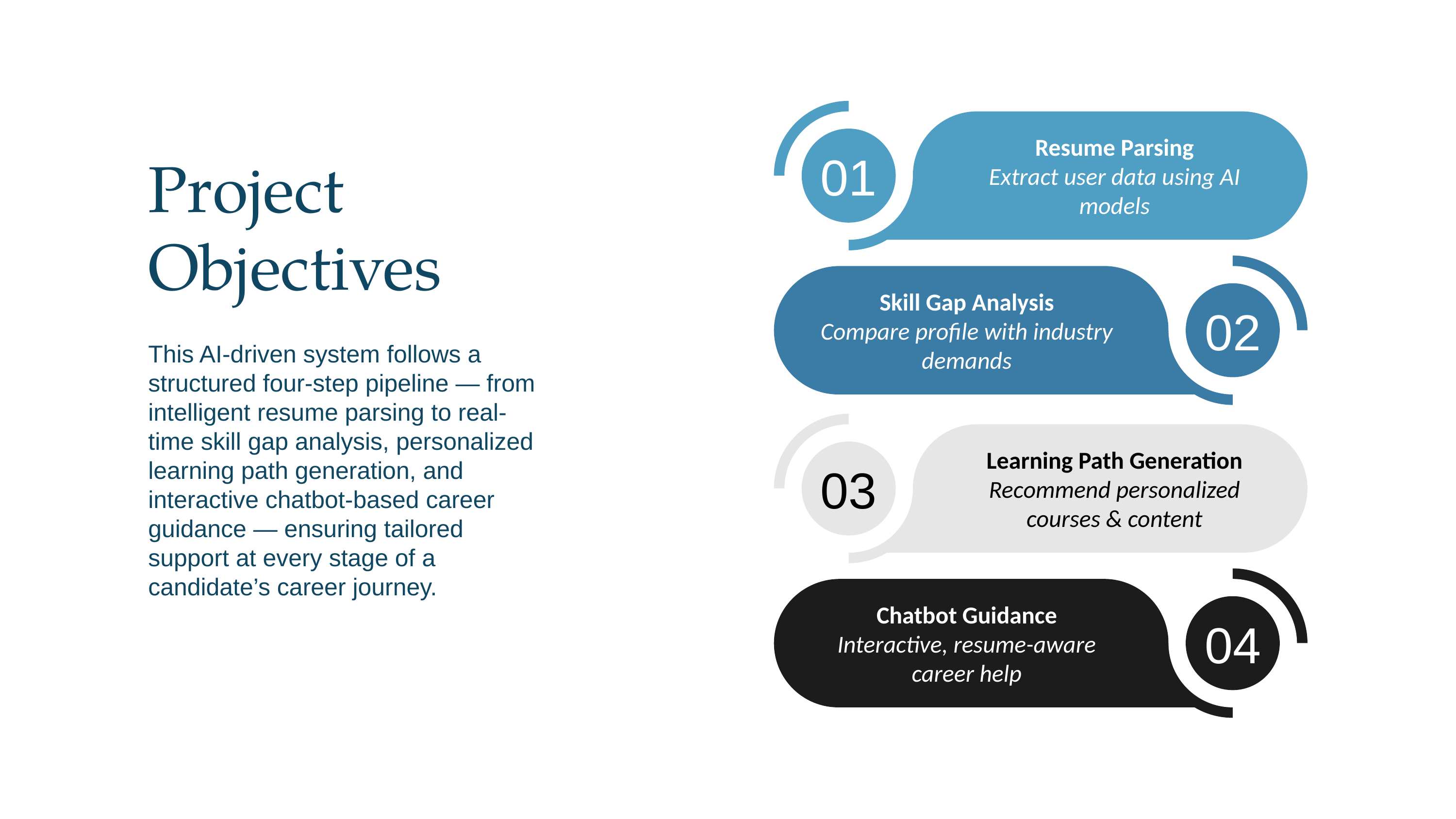

Resume Parsing
Extract user data using AI models
01

Project Objectives

Skill Gap Analysis
Compare profile with industry demands

02

This AI-driven system follows a structured four-step pipeline — from intelligent resume parsing to real-time skill gap analysis, personalized learning path generation, and interactive chatbot-based career guidance — ensuring tailored support at every stage of a candidate’s career journey.

Learning Path Generation
Recommend personalized courses & content
03

Chatbot Guidance
Interactive, resume-aware career help

04